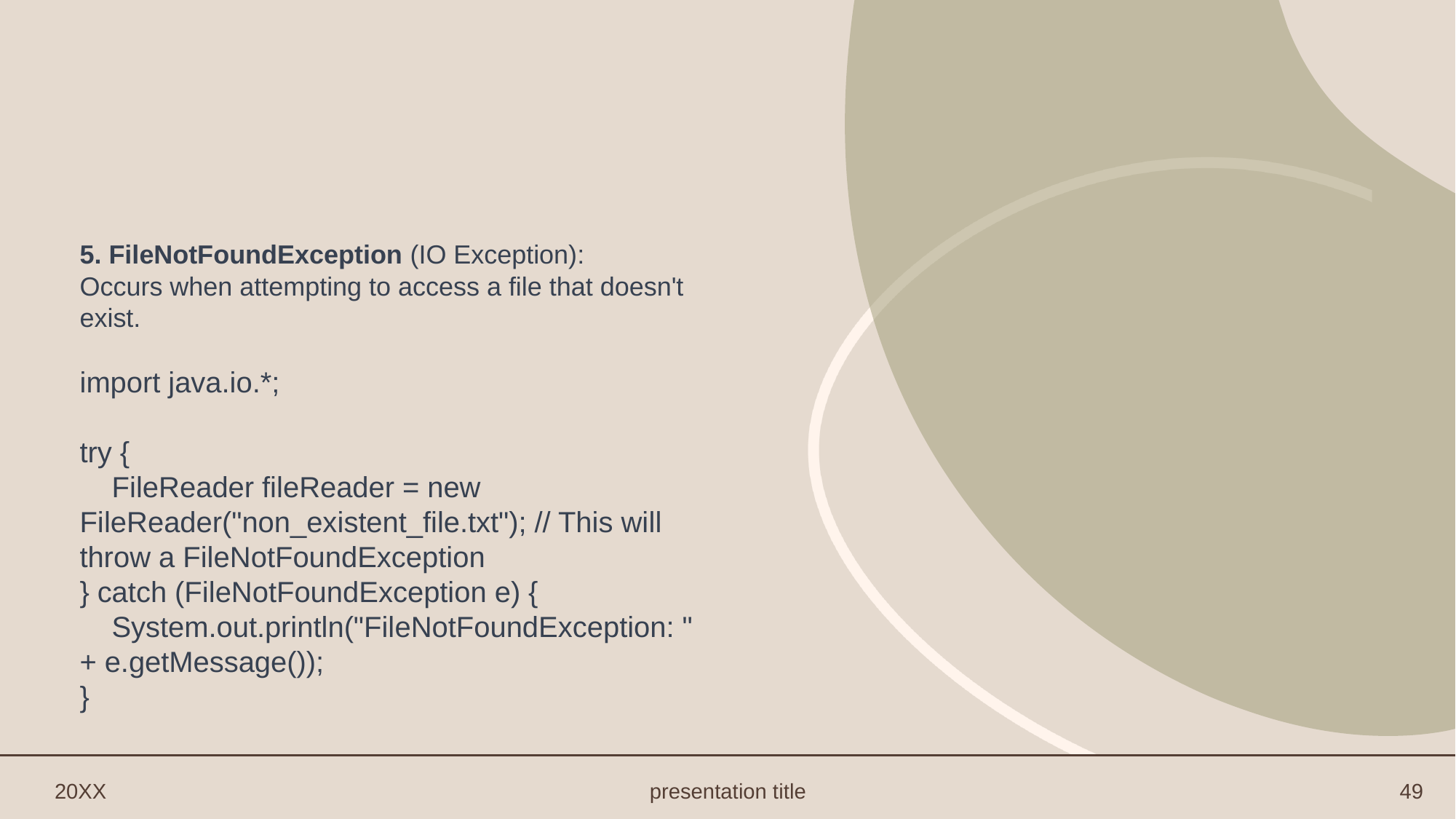

#
5. FileNotFoundException (IO Exception):
Occurs when attempting to access a file that doesn't exist.

import java.io.*;

try {
    FileReader fileReader = new FileReader("non_existent_file.txt"); // This will throw a FileNotFoundException
} catch (FileNotFoundException e) {
    System.out.println("FileNotFoundException: " + e.getMessage());
}

20XX
presentation title
49